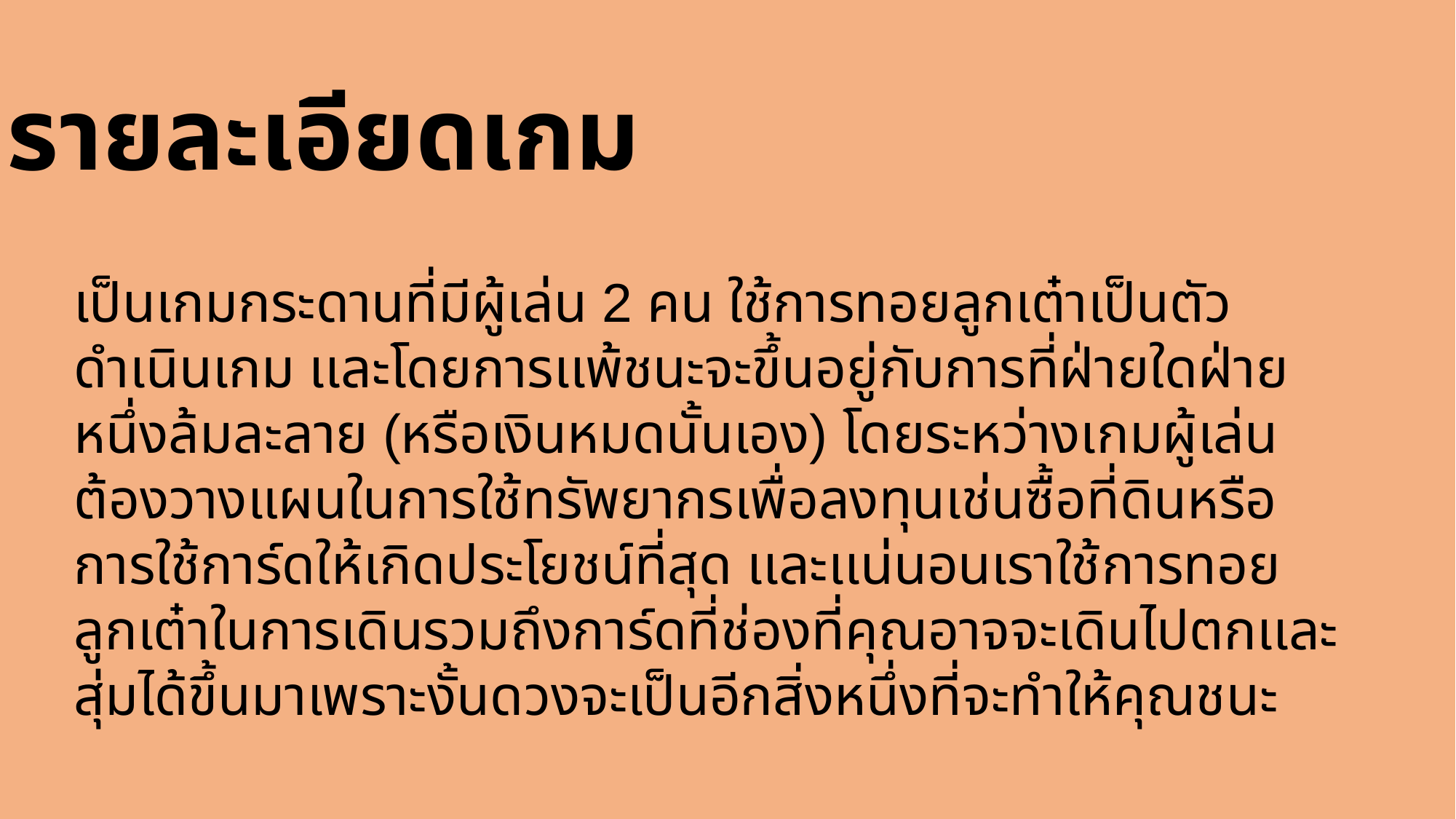

รายละเอียดเกม
เป็นเกมกระดานที่มีผู้เล่น 2 คน ใช้การทอยลูกเต๋าเป็นตัวดำเนินเกม เเละโดยการเเพ้ชนะจะขึ้นอยู่กับการที่ฝ่ายใดฝ่ายหนึ่งล้มละลาย (หรือเงินหมดนั้นเอง) โดยระหว่างเกมผู้เล่นต้องวางแผนในการใช้ทรัพยากรเพื่อลงทุนเช่นซื้อที่ดินหรือการใช้การ์ดให้เกิดประโยชน์ที่สุด เเละเเน่นอนเราใช้การทอยลูกเต๋าในการเดินรวมถึงการ์ดที่ช่องที่คุณอาจจะเดินไปตกเเละสุ่มได้ขึ้นมาเพราะงั้นดวงจะเป็นอีกสิ่งหนึ่งที่จะทำให้คุณชนะ